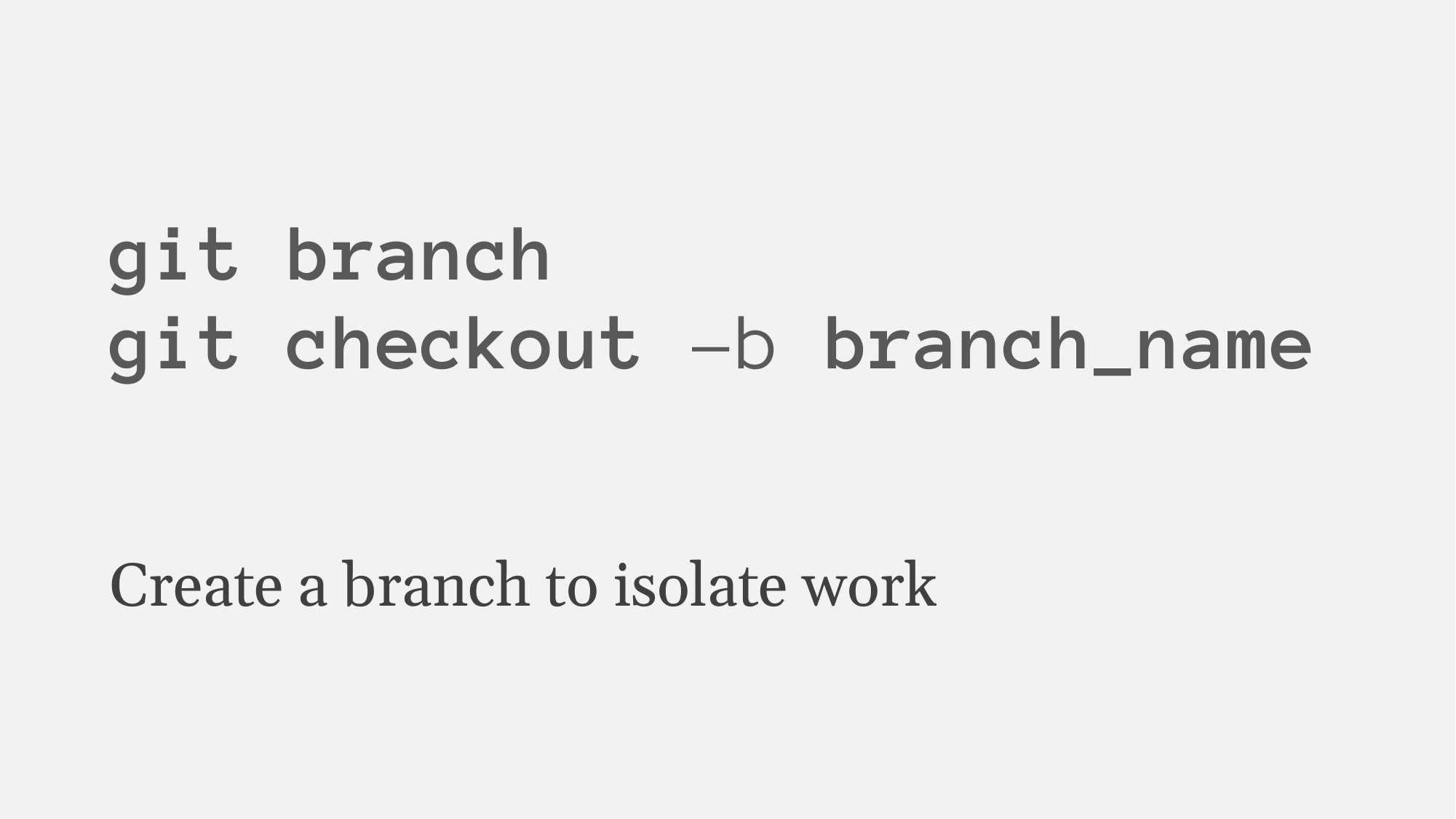

# git branch git checkout –b branch_name
Create a branch to isolate work